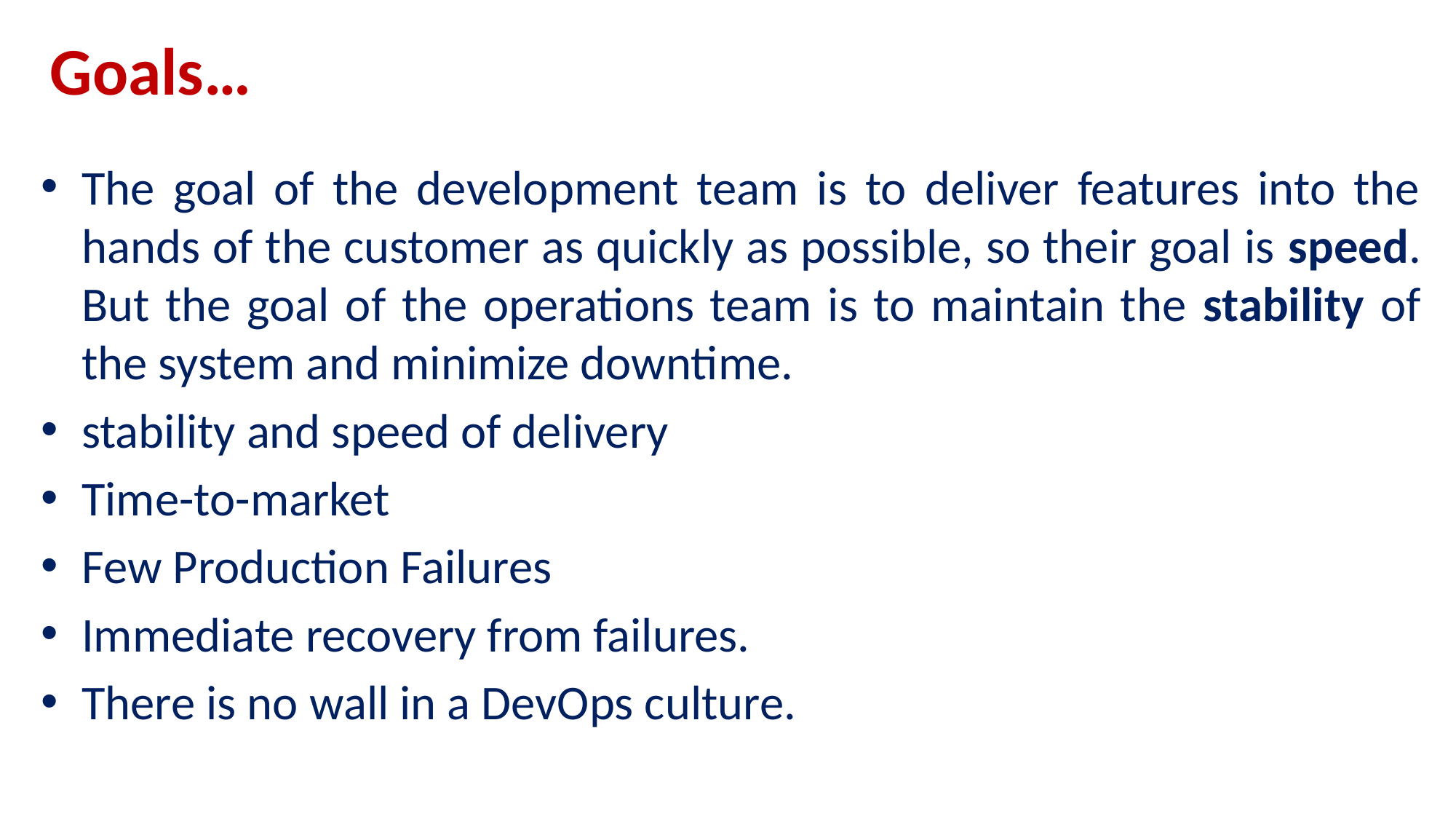

# Goals…
The goal of the development team is to deliver features into the hands of the customer as quickly as possible, so their goal is speed. But the goal of the operations team is to maintain the stability of the system and minimize downtime.
stability and speed of delivery
Time-to-market
Few Production Failures
Immediate recovery from failures.
There is no wall in a DevOps culture.